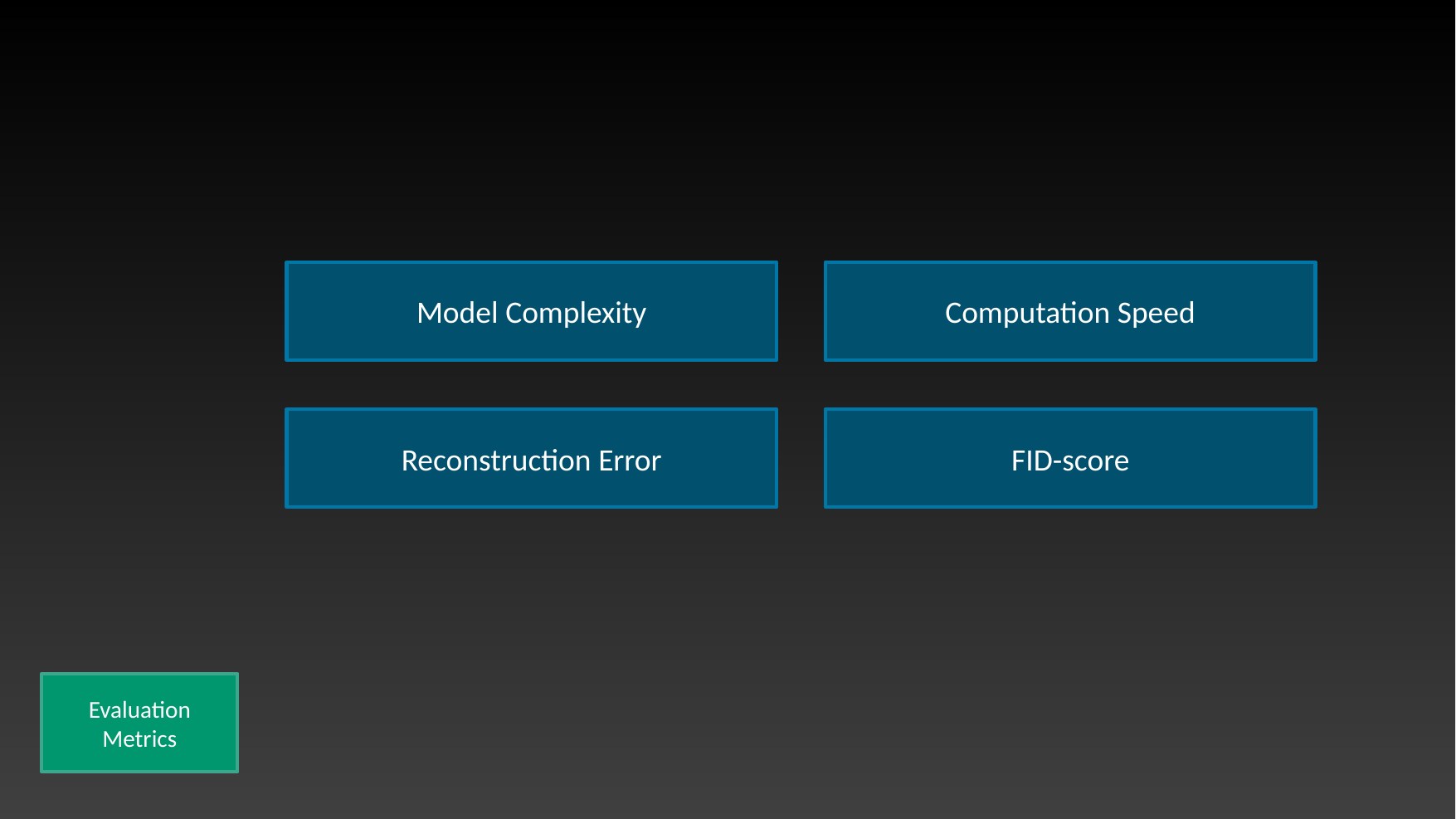

Model Complexity
Computation Speed
FID-score
Reconstruction Error
Evaluation Metrics